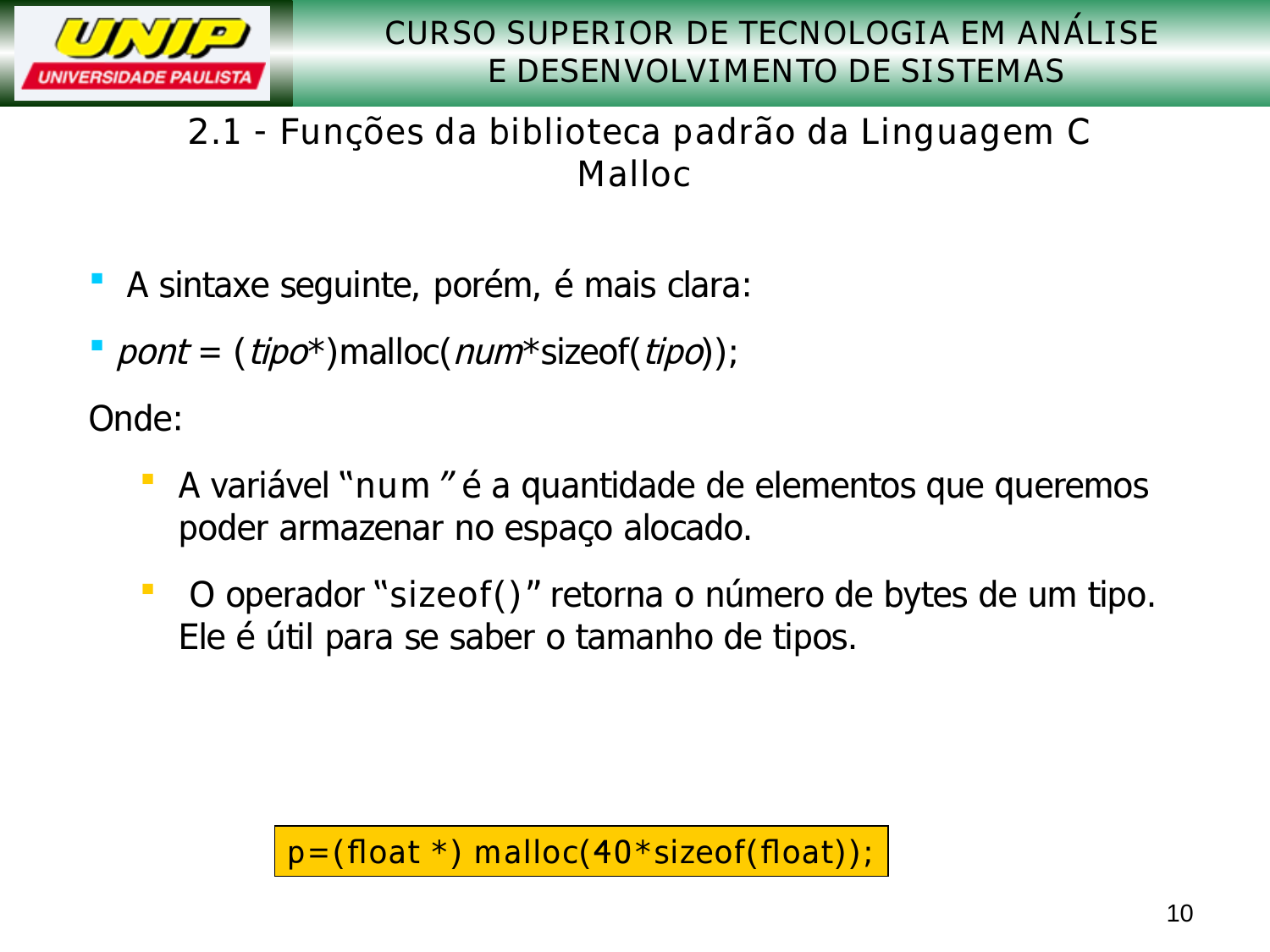

# 2.1 - Funções da biblioteca padrão da Linguagem C Malloc

  A sintaxe seguinte, porém, é mais clara:
 pont = (tipo*)malloc(num*sizeof(tipo));
Onde:
A variável “num” é a quantidade de elementos que queremos poder armazenar no espaço alocado.
 O operador “sizeof()” retorna o número de bytes de um tipo. Ele é útil para se saber o tamanho de tipos.
p=(float *) malloc(40*sizeof(float));
10